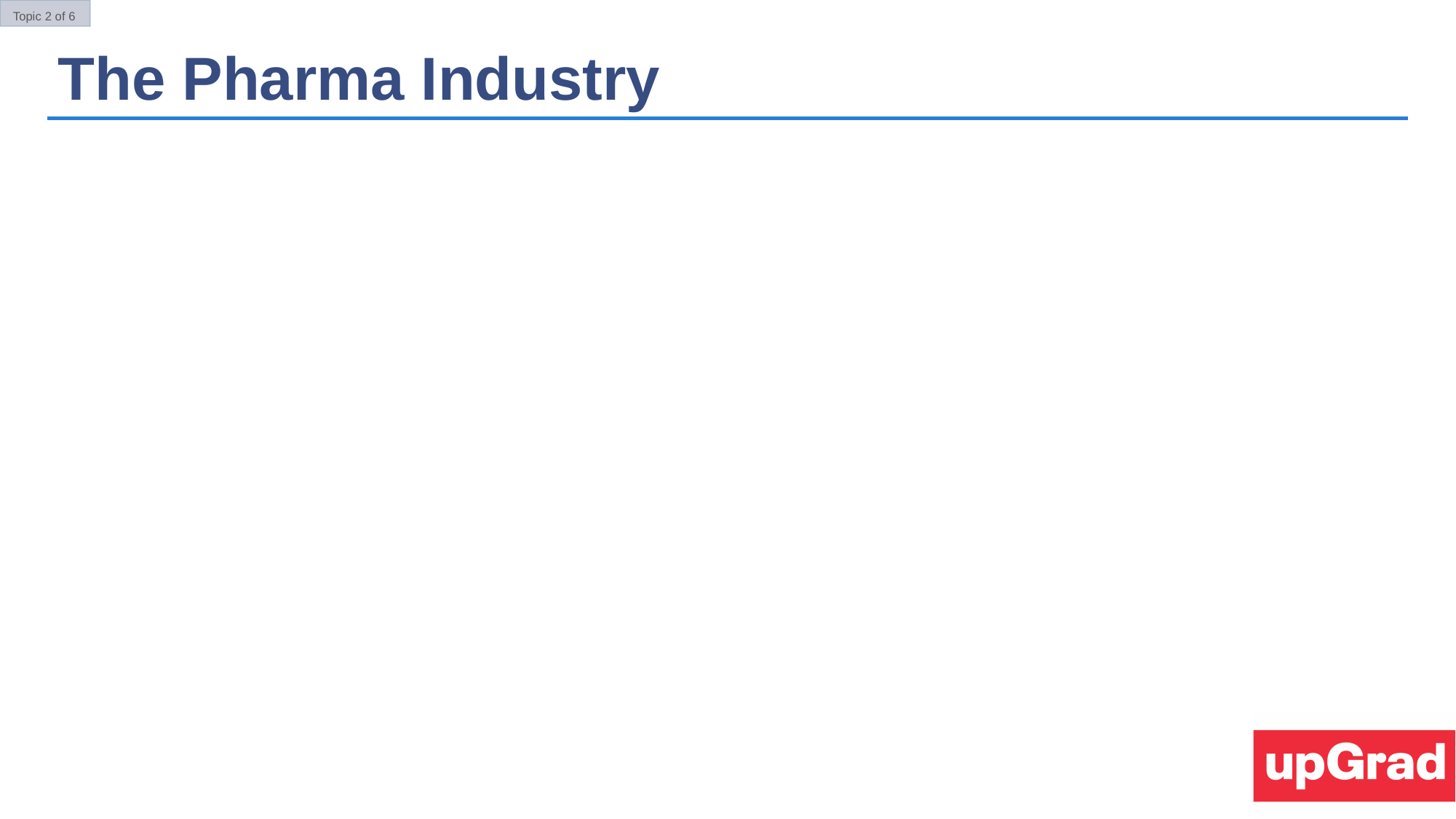

Topic 2 of 6

The Pharma Industry